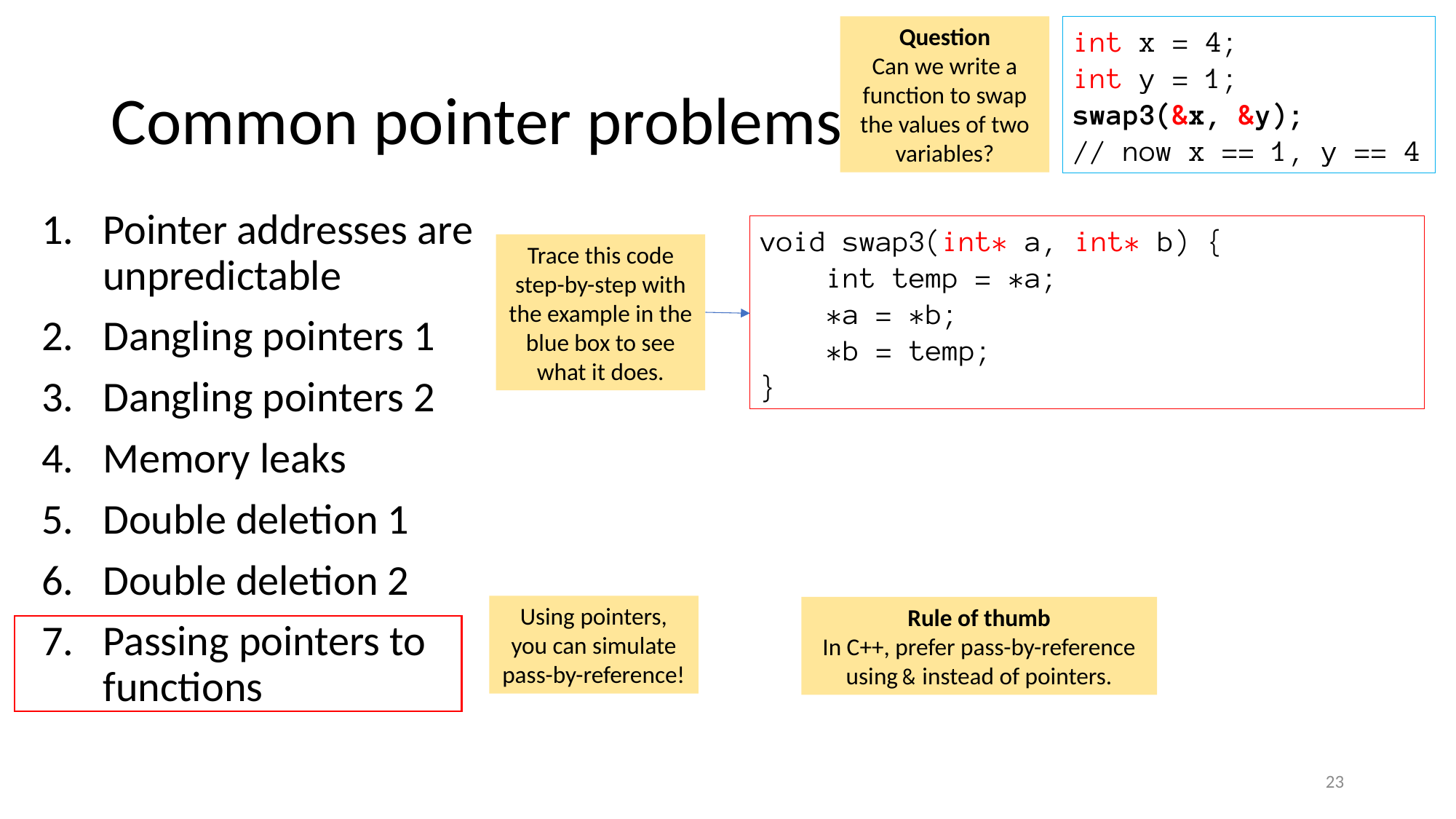

Question
Can we write a function to swap the values of two variables?
int x = 4;
int y = 1;
swap3(&x, &y);
// now x == 1, y == 4
# Common pointer problems
Pointer addresses are
unpredictable
Dangling pointers 1
Dangling pointers 2
Memory leaks
Double deletion 1
Double deletion 2
Passing pointers to
functions
void swap3(int* a, int* b) {   
    int temp = *a;
    *a = *b;
    *b = temp;
}
Trace this code step-by-step with the example in the blue box to see what it does.
Using pointers, you can simulate pass-by-reference!
Rule of thumb
In C++, prefer pass-by-reference using & instead of pointers.

23